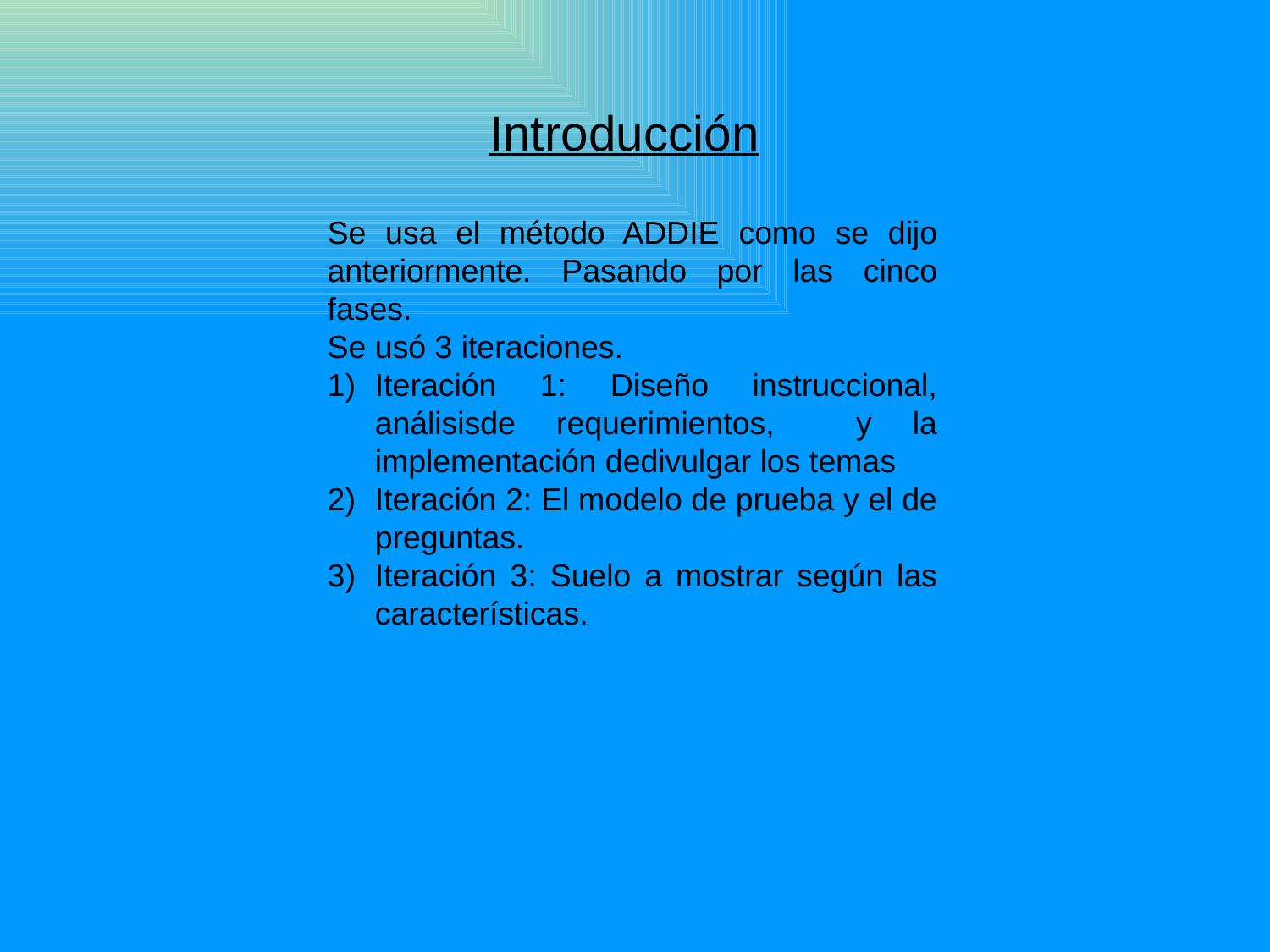

Introducción

Se usa el método ADDIE como se dijo anteriormente. Pasando por las cinco fases.
Se usó 3 iteraciones.
Iteración 1: Diseño instruccional, análisisde requerimientos,  y la implementación dedivulgar los temas
Iteración 2: El modelo de prueba y el de preguntas.
Iteración 3: Suelo a mostrar según las características.